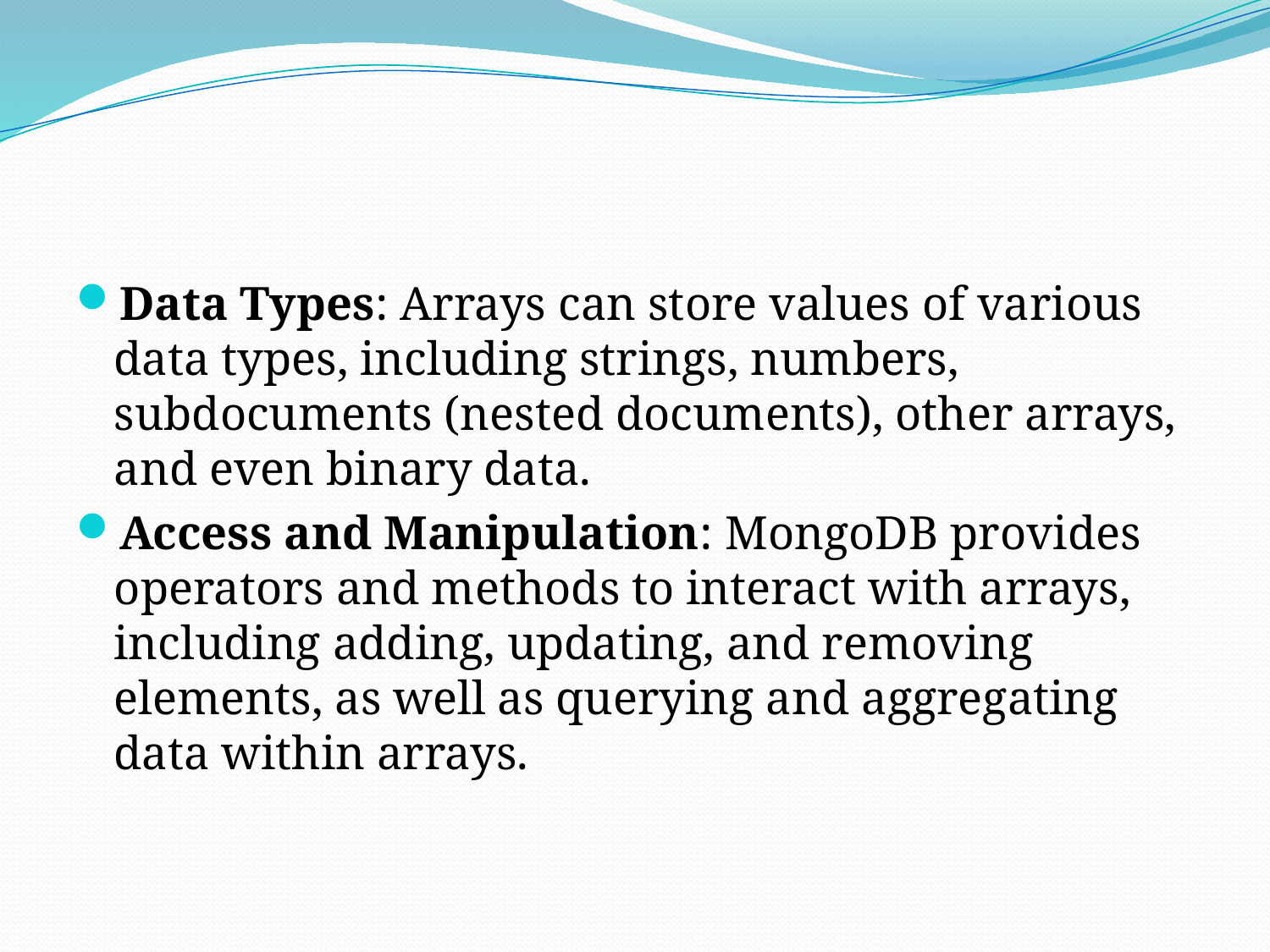

#
Data Types: Arrays can store values of various data types, including strings, numbers, subdocuments (nested documents), other arrays, and even binary data.
Access and Manipulation: MongoDB provides operators and methods to interact with arrays, including adding, updating, and removing elements, as well as querying and aggregating data within arrays.